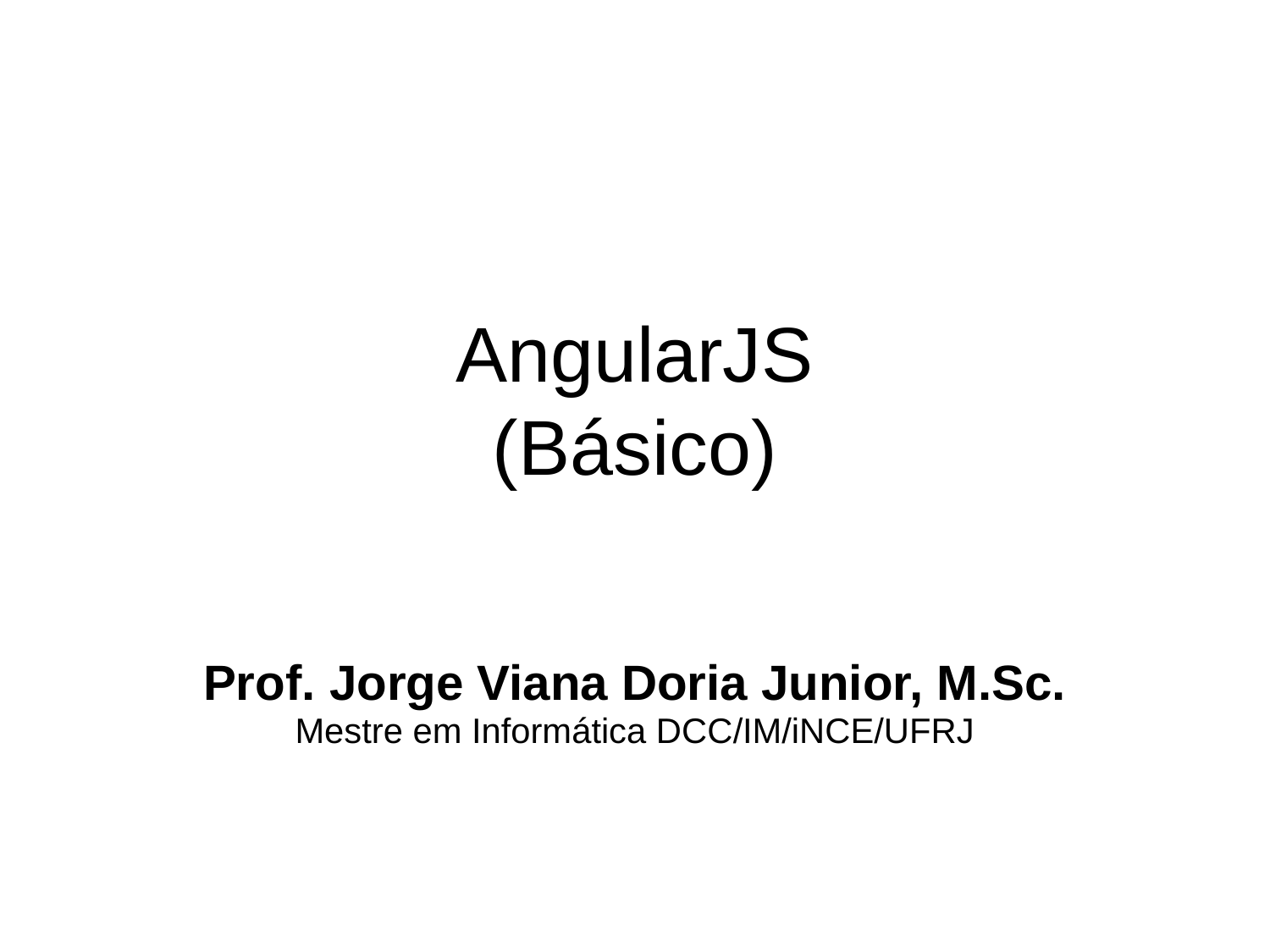

# AngularJS (Básico)
Prof. Jorge Viana Doria Junior, M.Sc.
Mestre em Informática DCC/IM/iNCE/UFRJ